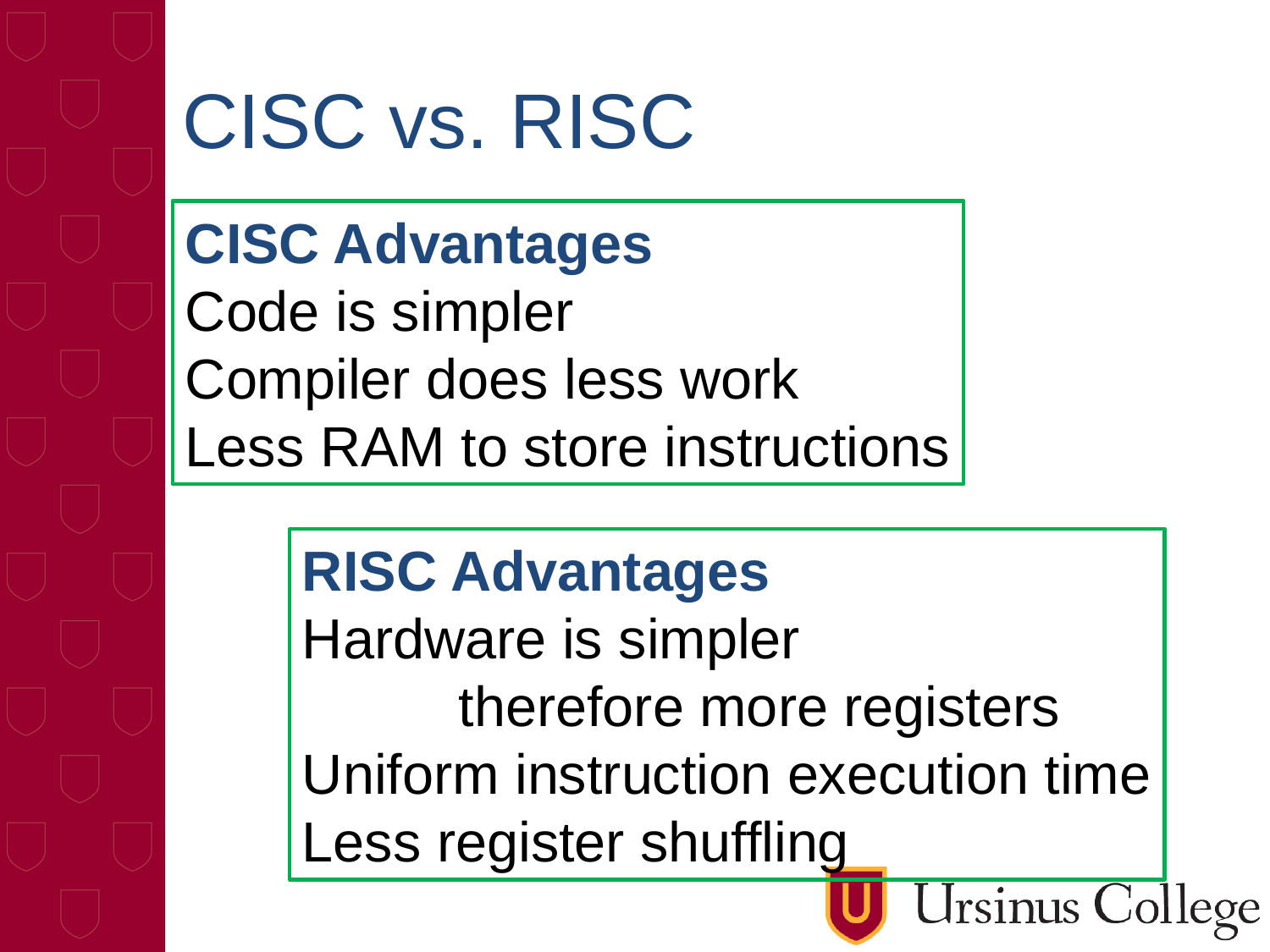

# CISC vs. RISC
CISC Advantages
Code is simpler
Compiler does less work
Less RAM to store instructions
RISC Advantages
Hardware is simpler
          therefore more registers
Uniform instruction execution time
Less register shuffling